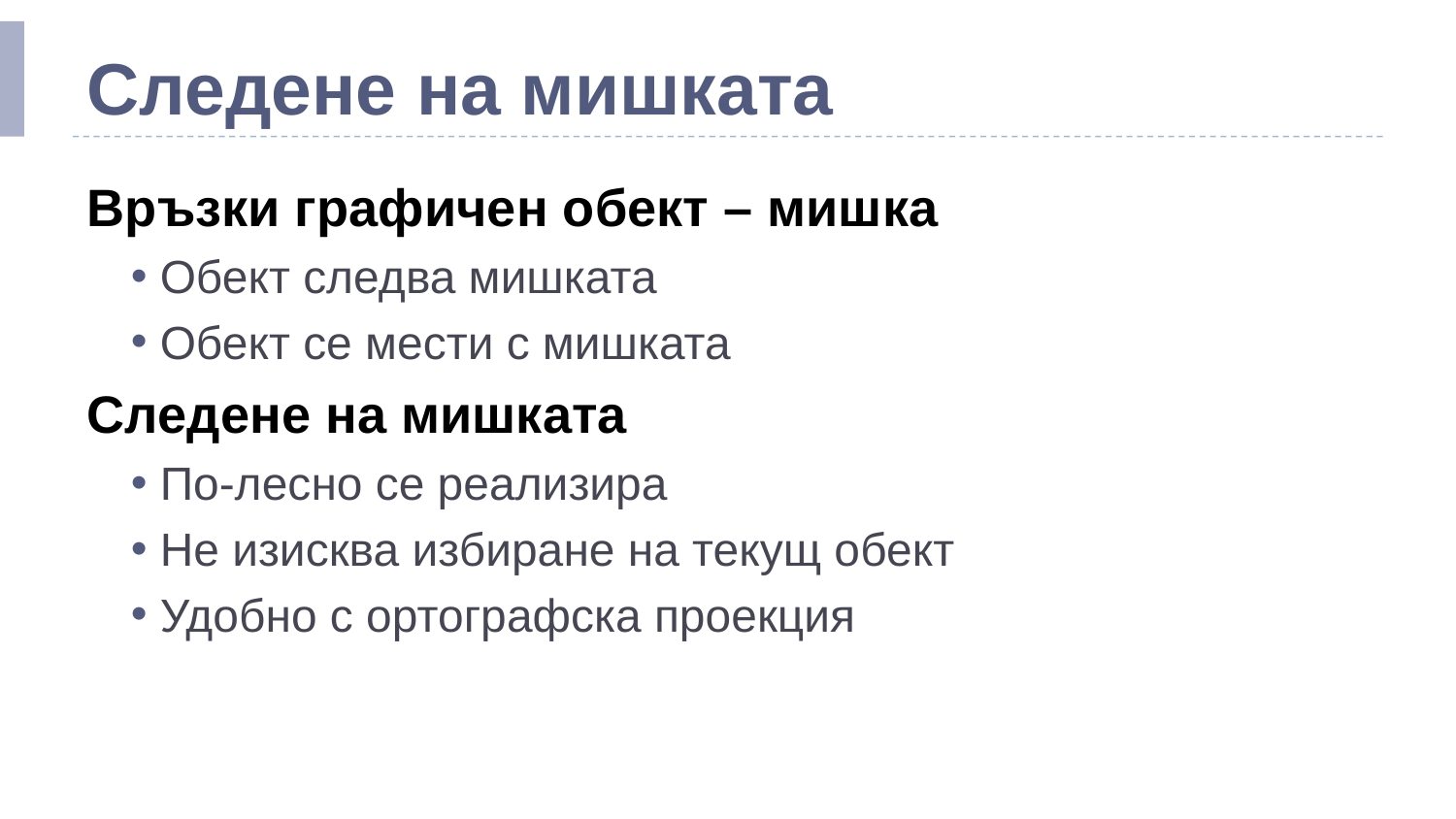

# Следене на мишката
Връзки графичен обект – мишка
Обект следва мишката
Обект се мести с мишката
Следене на мишката
По-лесно се реализира
Не изисква избиране на текущ обект
Удобно с ортографска проекция